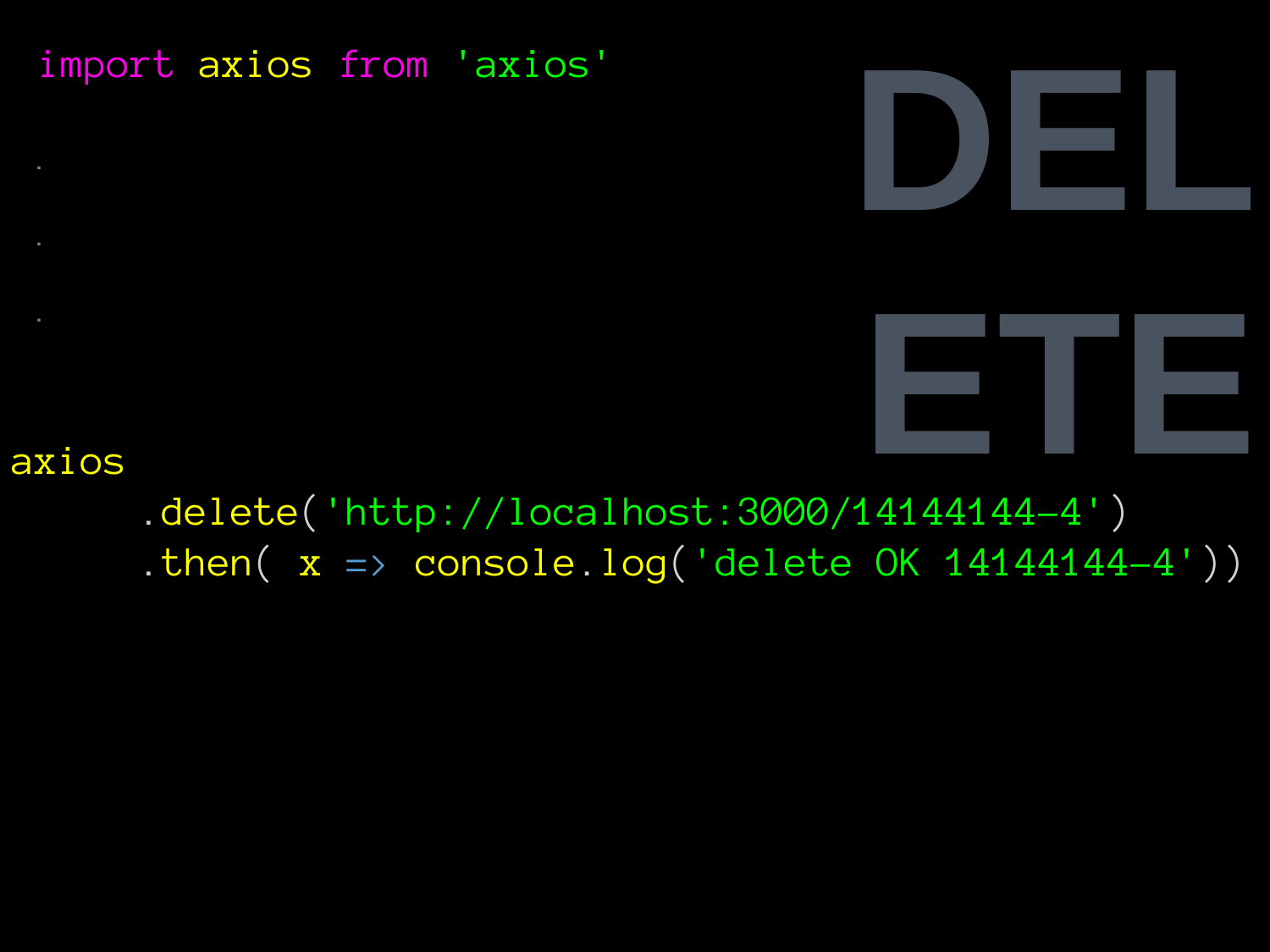

DELETE
import axios from 'axios'
.

.

.
axios
	.delete('http://localhost:3000/14144144-4')
	.then( x => console.log('delete OK 14144144-4'))